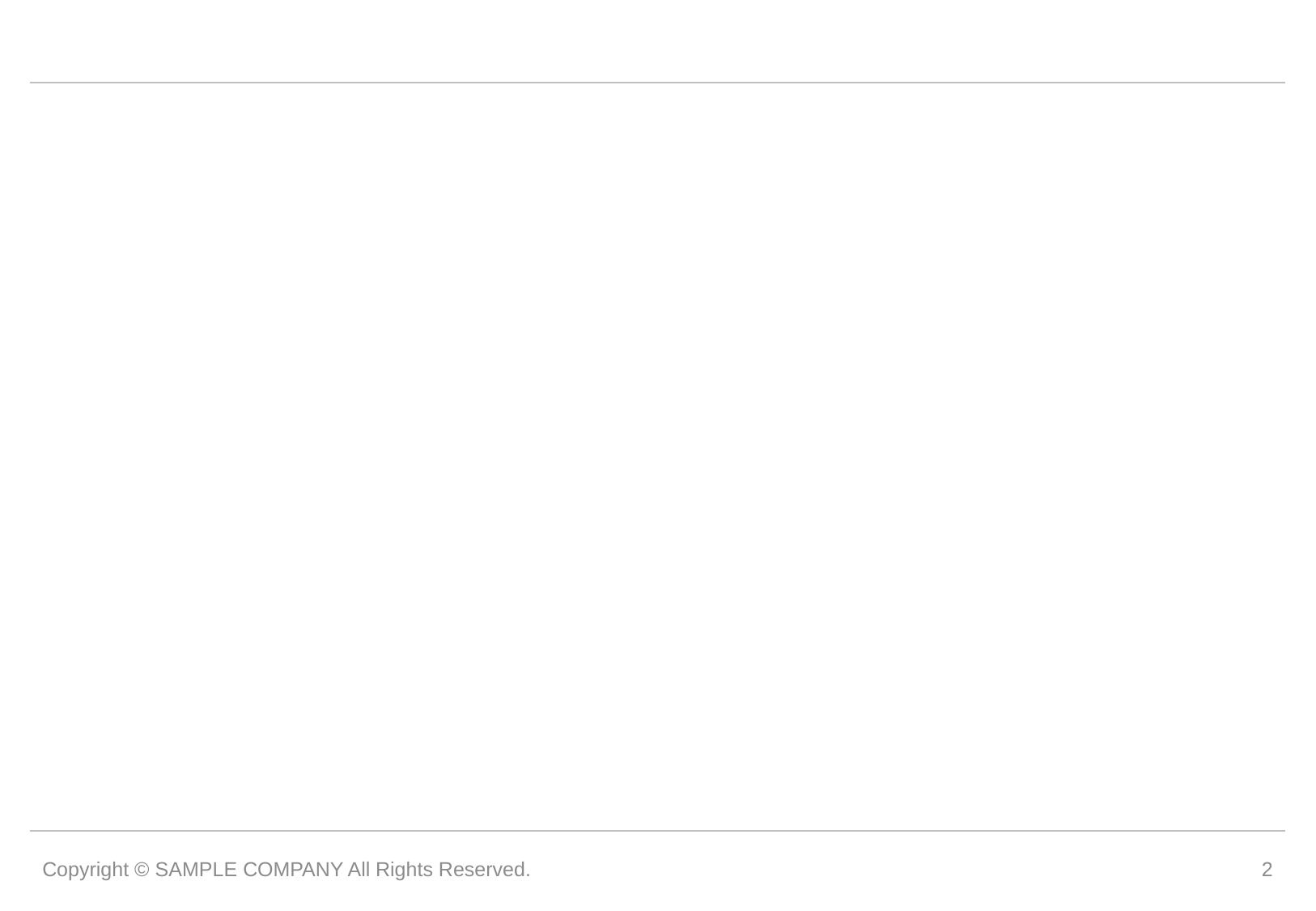

#

Copyright © SAMPLE COMPANY All Rights Reserved.
2